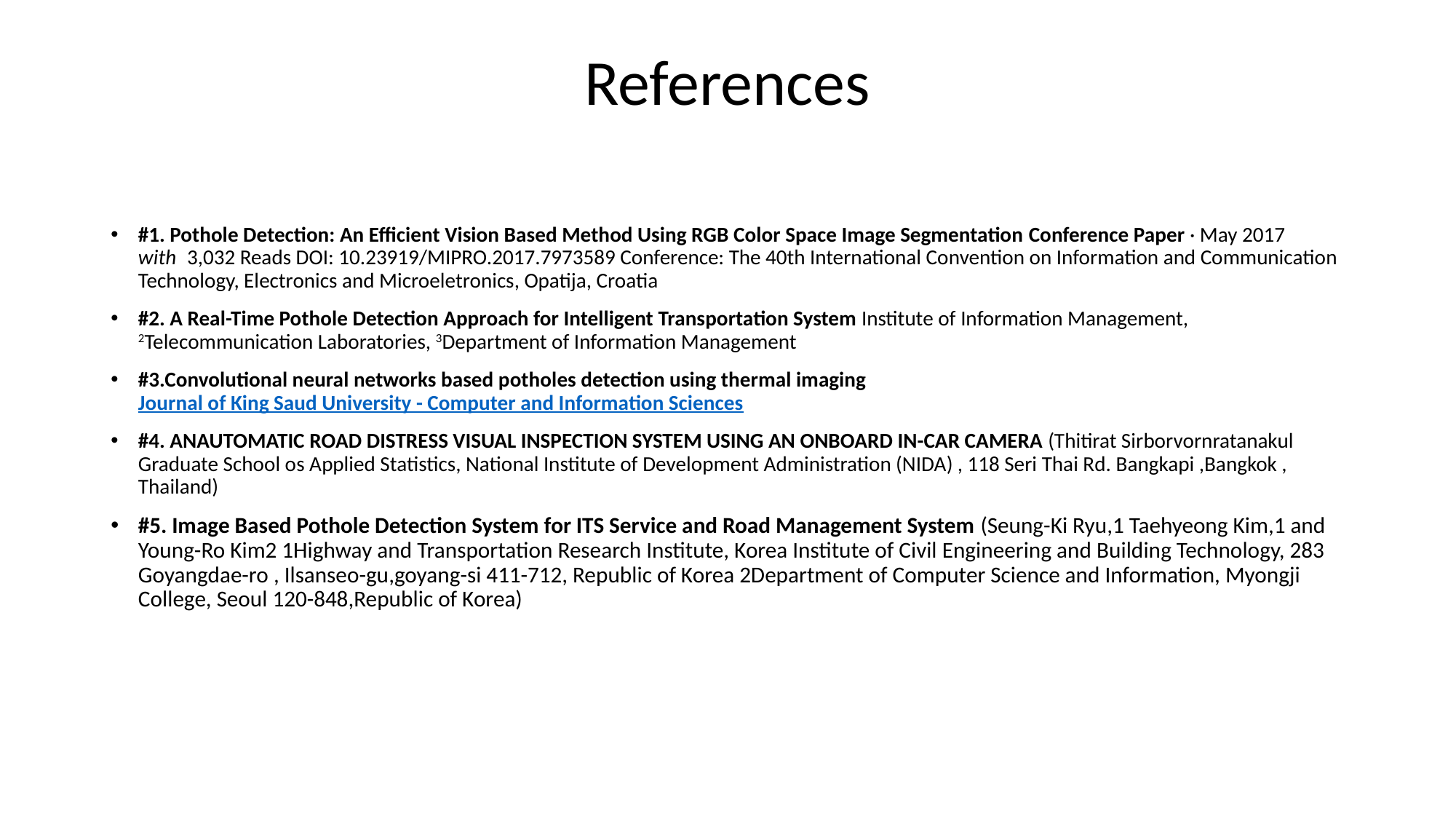

# References
#1. Pothole Detection: An Efficient Vision Based Method Using RGB Color Space Image Segmentation Conference Paper · May 2017 with 3,032 Reads DOI: 10.23919/MIPRO.2017.7973589 Conference: The 40th International Convention on Information and Communication Technology, Electronics and Microeletronics, Opatija, Croatia
#2. A Real-Time Pothole Detection Approach for Intelligent Transportation System Institute of Information Management, 2Telecommunication Laboratories, 3Department of Information Management
#3.Convolutional neural networks based potholes detection using thermal imaging Journal of King Saud University - Computer and Information Sciences
#4. ANAUTOMATIC ROAD DISTRESS VISUAL INSPECTION SYSTEM USING AN ONBOARD IN-CAR CAMERA (Thitirat Sirborvornratanakul Graduate School os Applied Statistics, National Institute of Development Administration (NIDA) , 118 Seri Thai Rd. Bangkapi ,Bangkok , Thailand)
#5. Image Based Pothole Detection System for ITS Service and Road Management System (Seung-Ki Ryu,1 Taehyeong Kim,1 and Young-Ro Kim2 1Highway and Transportation Research Institute, Korea Institute of Civil Engineering and Building Technology, 283 Goyangdae-ro , Ilsanseo-gu,goyang-si 411-712, Republic of Korea 2Department of Computer Science and Information, Myongji College, Seoul 120-848,Republic of Korea)